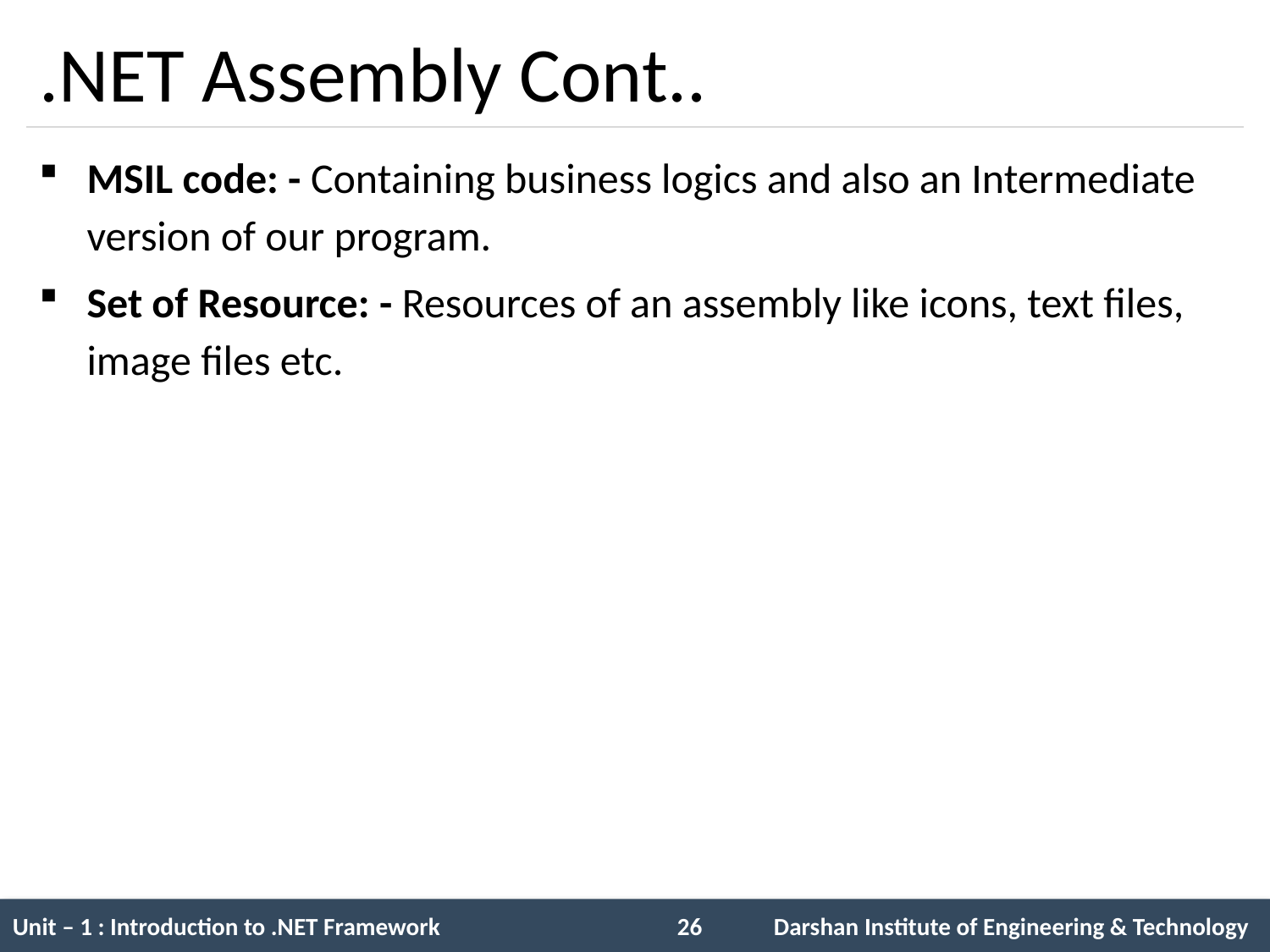

# .NET Assembly Cont..
MSIL code: - Containing business logics and also an Intermediate version of our program.
Set of Resource: - Resources of an assembly like icons, text files, image files etc.